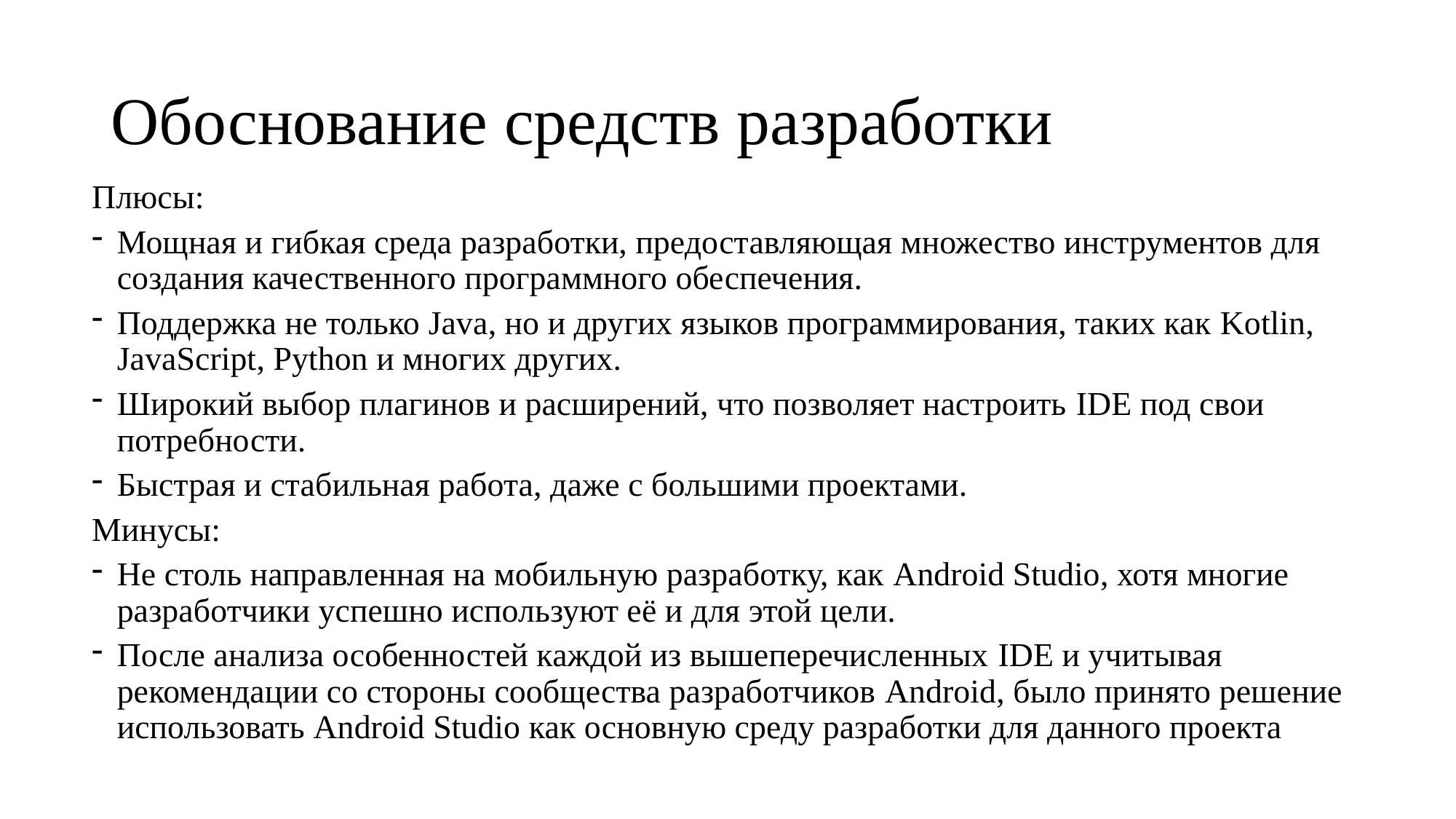

# Обоснование средств разработки
Плюсы:
Мощная и гибкая среда разработки, предоставляющая множество инструментов для создания качественного программного обеспечения.
Поддержка не только Java, но и других языков программирования, таких как Kotlin, JavaScript, Python и многих других.
Широкий выбор плагинов и расширений, что позволяет настроить IDE под свои потребности.
Быстрая и стабильная работа, даже с большими проектами.
Минусы:
Не столь направленная на мобильную разработку, как Android Studio, хотя многие разработчики успешно используют её и для этой цели.
После анализа особенностей каждой из вышеперечисленных IDE и учитывая рекомендации со стороны сообщества разработчиков Android, было принято решение использовать Android Studio как основную среду разработки для данного проекта